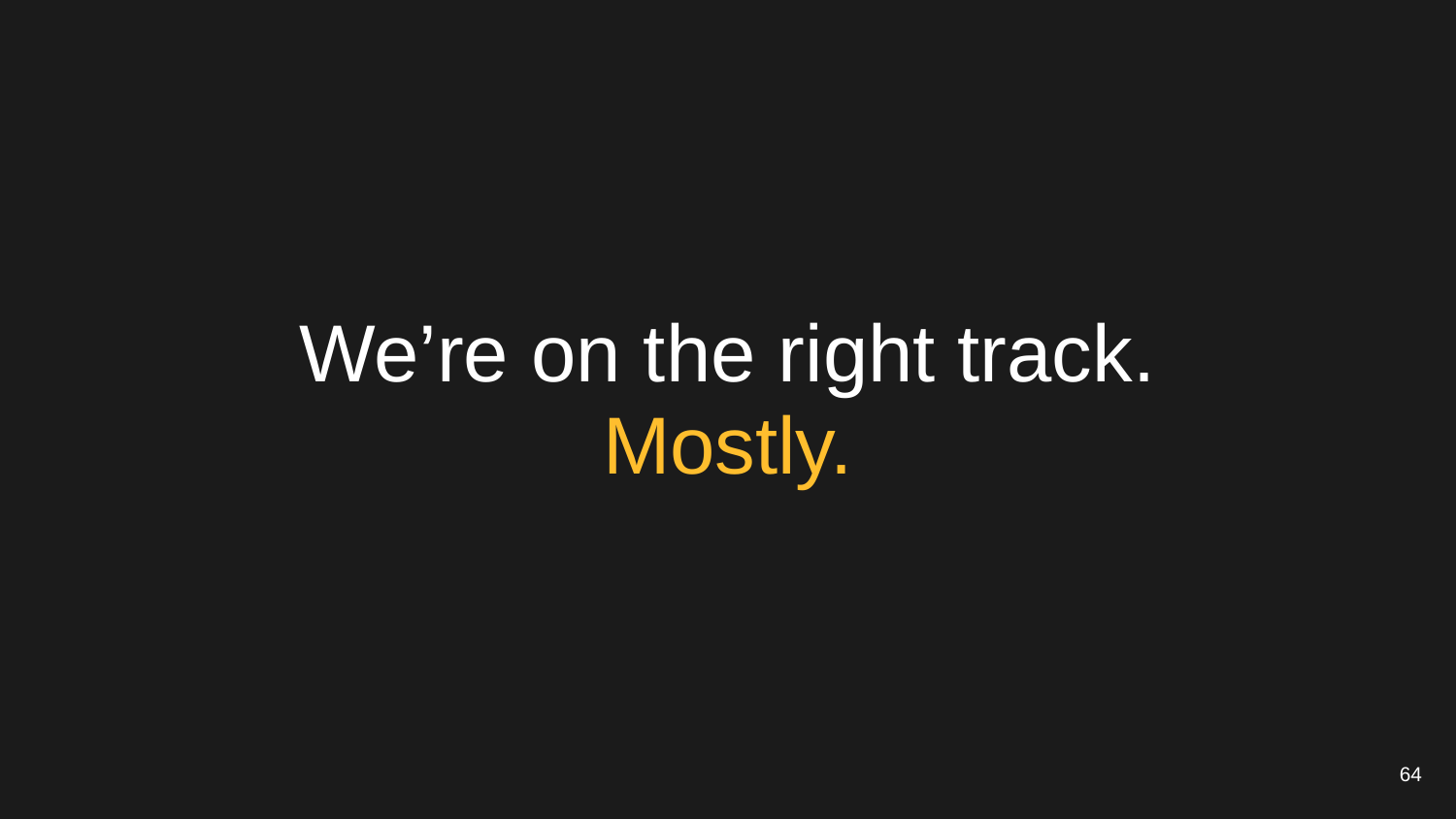

# We’re on the right track.
Mostly.
64